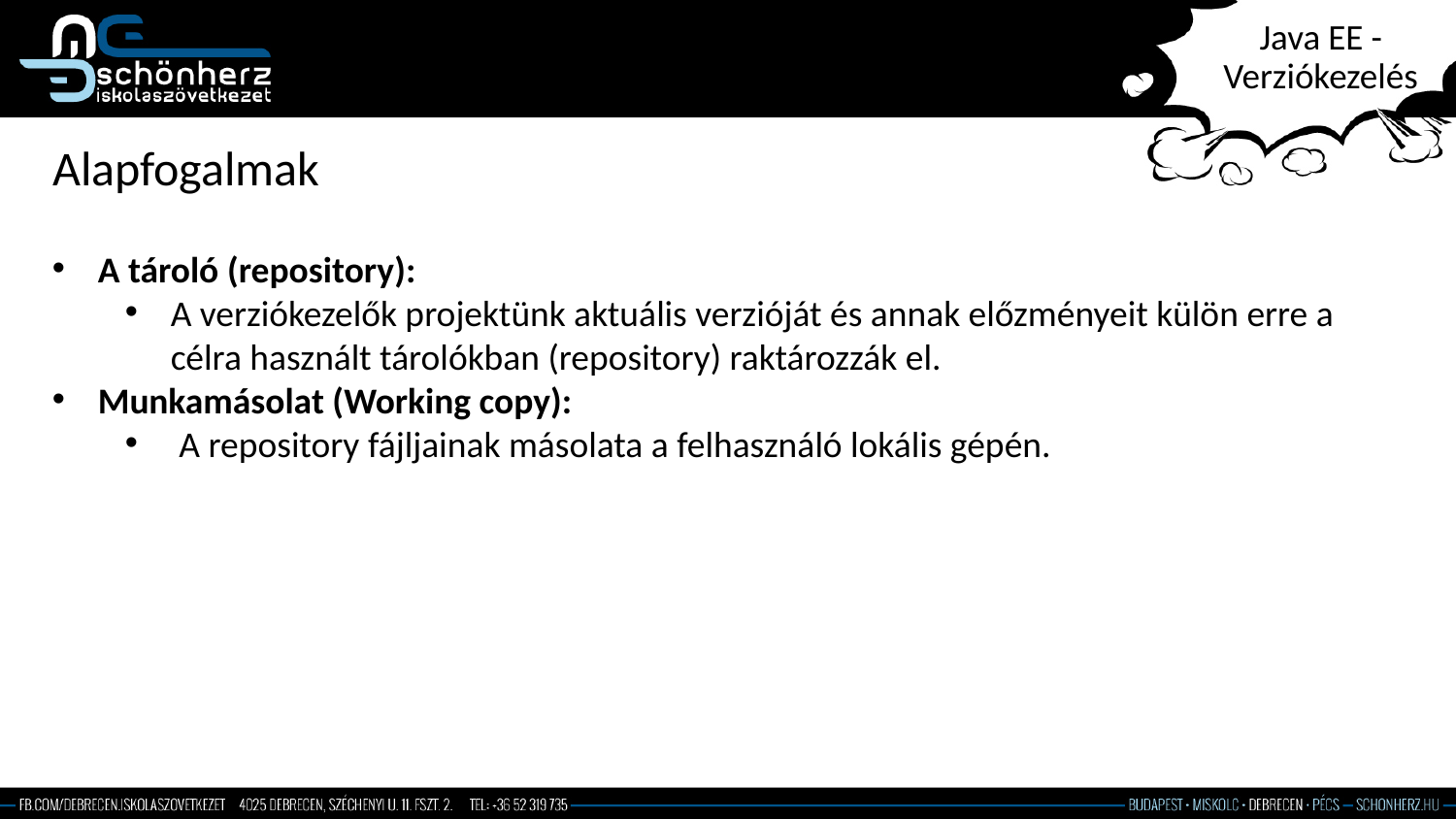

# Java EE - Verziókezelés
Alapfogalmak
A tároló (repository):
A verziókezelők projektünk aktuális verzióját és annak előzményeit külön erre a célra használt tárolókban (repository) raktározzák el.
Munkamásolat (Working copy):
 A repository fájljainak másolata a felhasználó lokális gépén.